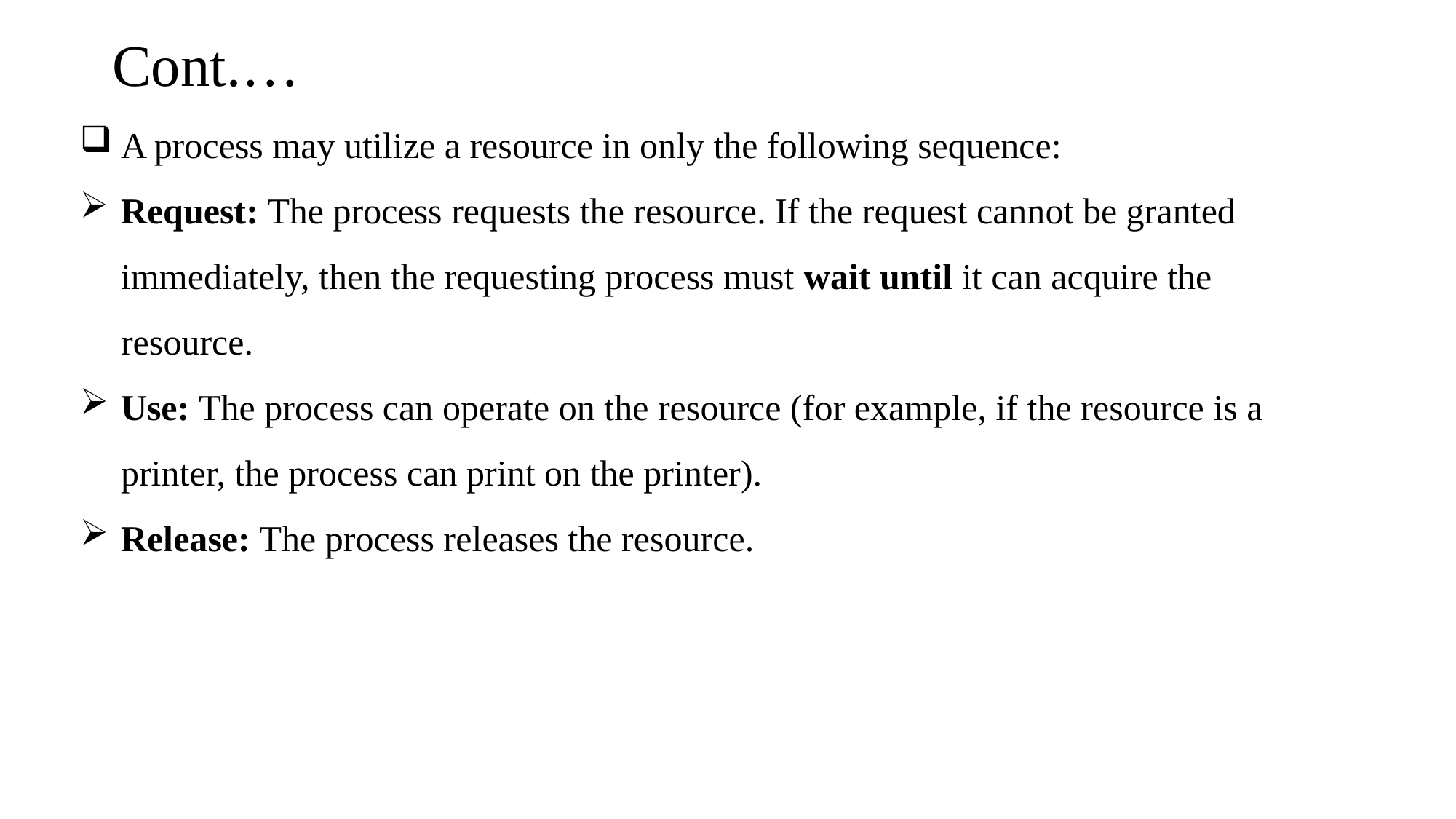

# Cont.…
A process may utilize a resource in only the following sequence:
Request: The process requests the resource. If the request cannot be granted immediately, then the requesting process must wait until it can acquire the resource.
Use: The process can operate on the resource (for example, if the resource is a printer, the process can print on the printer).
Release: The process releases the resource.